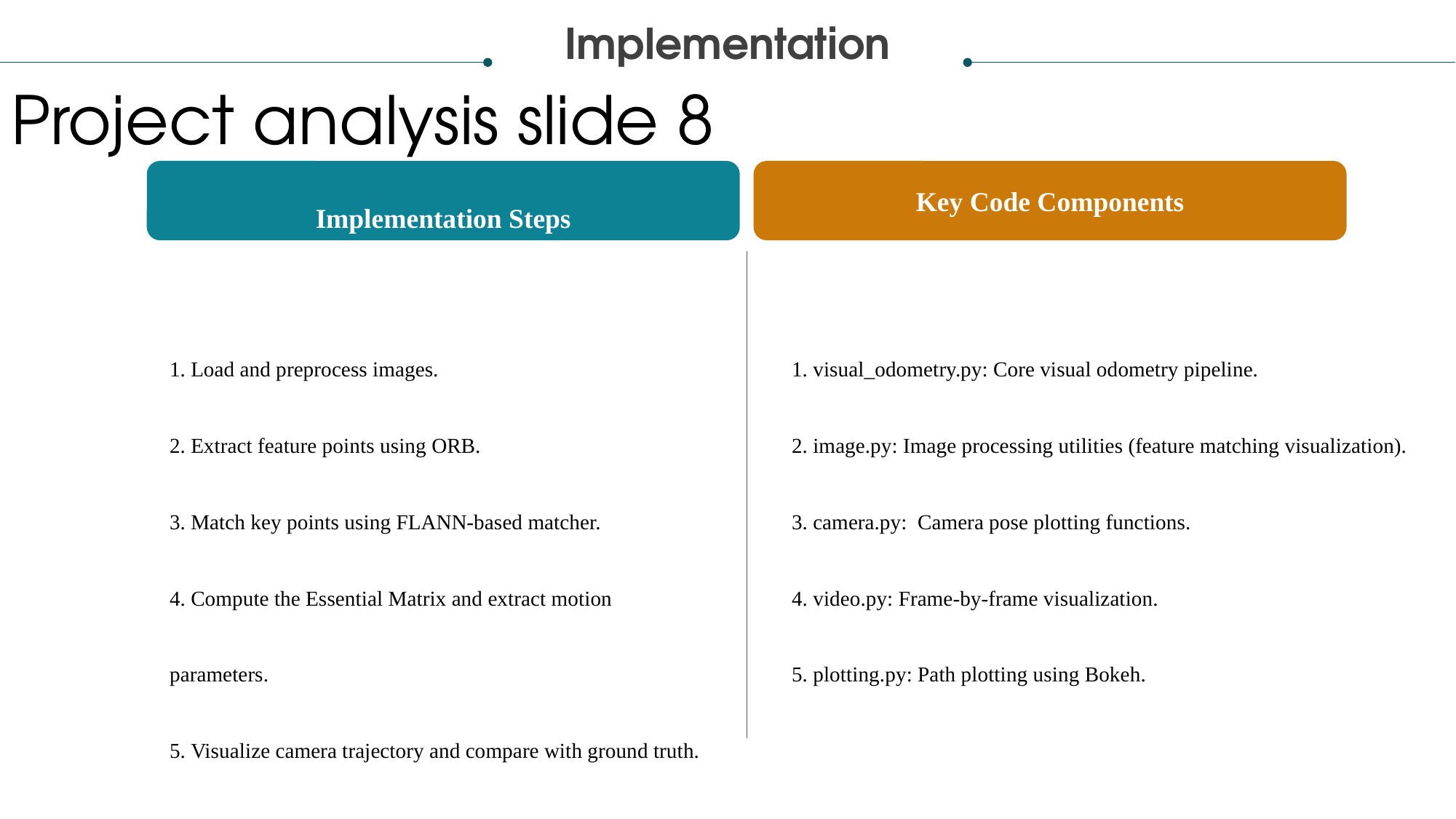

Implementation
Project analysis slide 8
Key Code Components
Implementation Steps

 Load and preprocess images.
 Extract feature points using ORB.
 Match key points using FLANN-based matcher.
 Compute the Essential Matrix and extract motion parameters.
 Visualize camera trajectory and compare with ground truth.
 visual_odometry.py: Core visual odometry pipeline.
 image.py: Image processing utilities (feature matching visualization).
 camera.py:  Camera pose plotting functions.
 video.py: Frame-by-frame visualization.
 plotting.py: Path plotting using Bokeh.